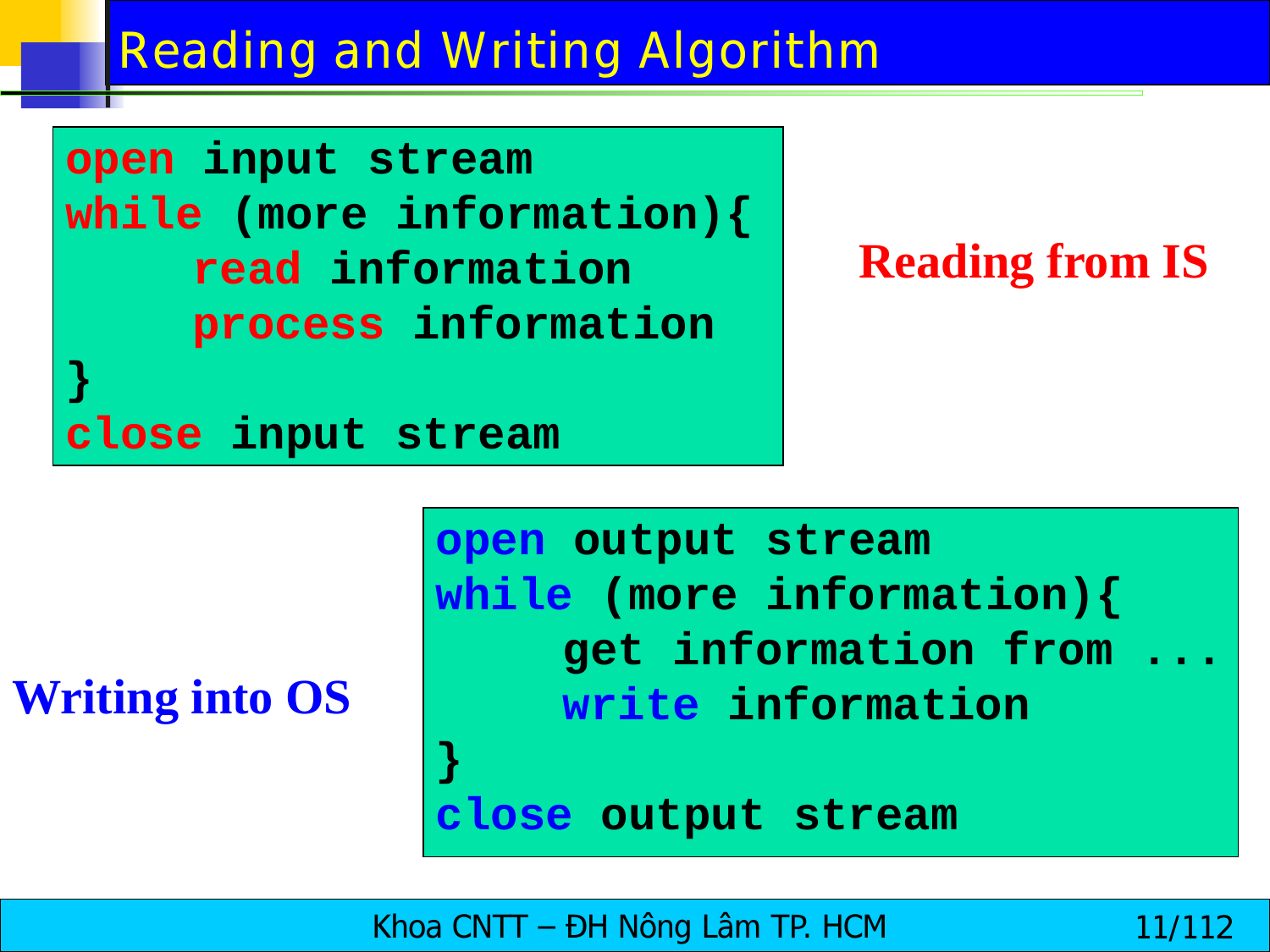

# Reading and Writing Algorithm
open input stream
while (more information){
	read information
	process information
}
close input stream

Reading from IS
open output stream
while (more information){
	get information from ...
	write information
}
close output stream

Writing into OS